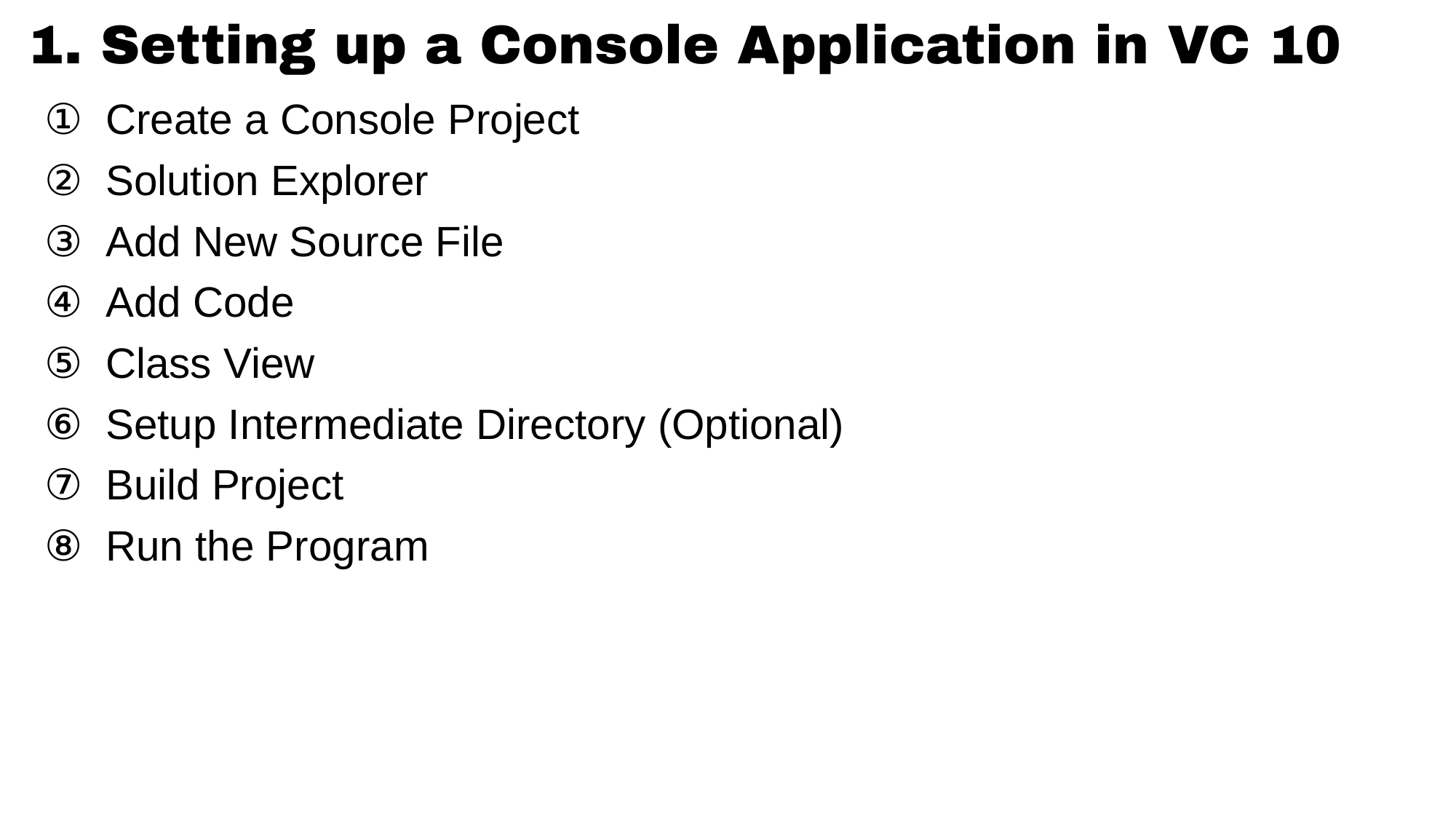

# 1. Setting up a Console Application in VC 10
Create a Console Project
Solution Explorer
Add New Source File
Add Code
Class View
Setup Intermediate Directory (Optional)
Build Project
Run the Program